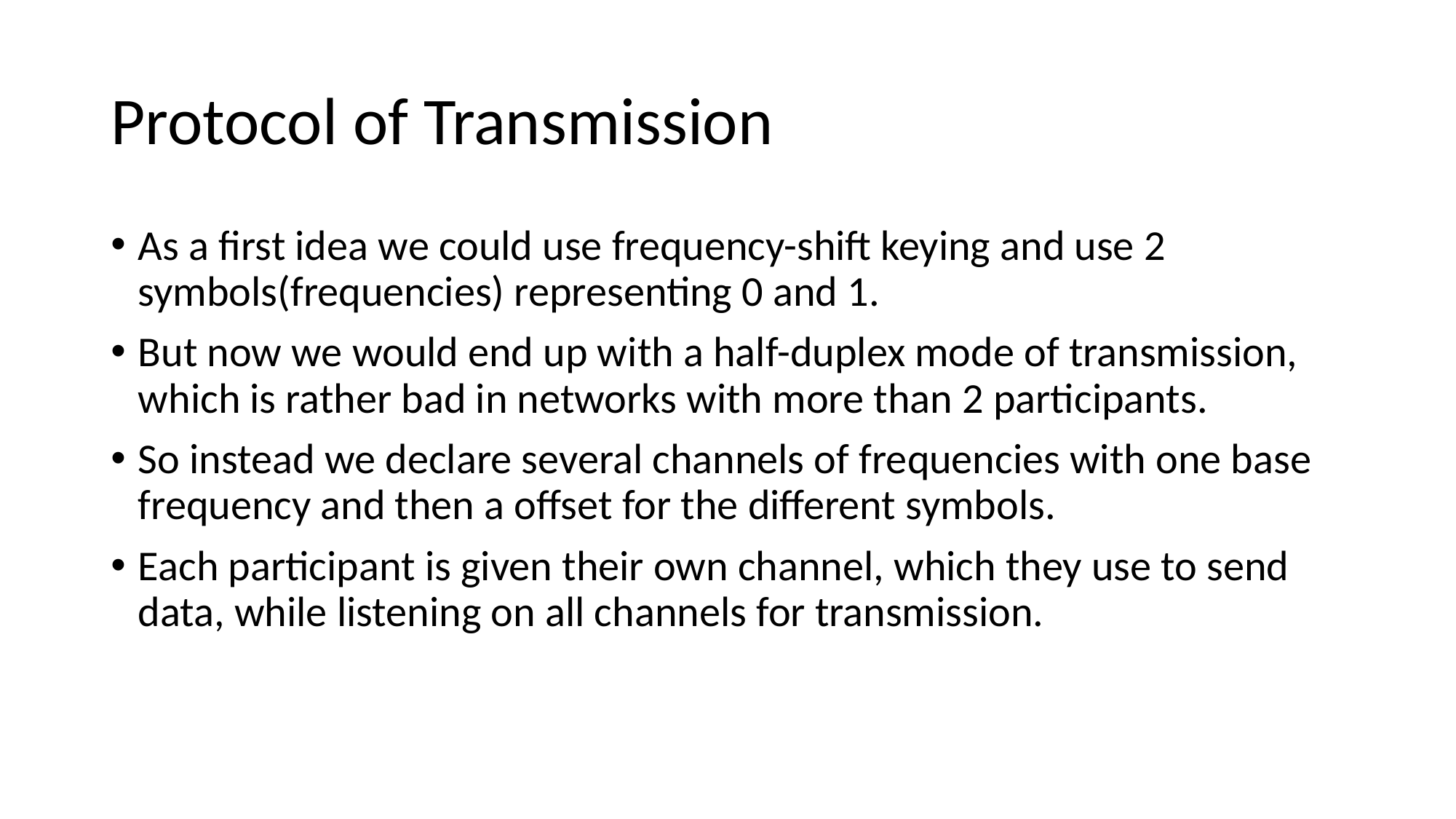

# Protocol of Transmission
As a first idea we could use frequency-shift keying and use 2 symbols(frequencies) representing 0 and 1.
But now we would end up with a half-duplex mode of transmission, which is rather bad in networks with more than 2 participants.
So instead we declare several channels of frequencies with one base frequency and then a offset for the different symbols.
Each participant is given their own channel, which they use to send data, while listening on all channels for transmission.